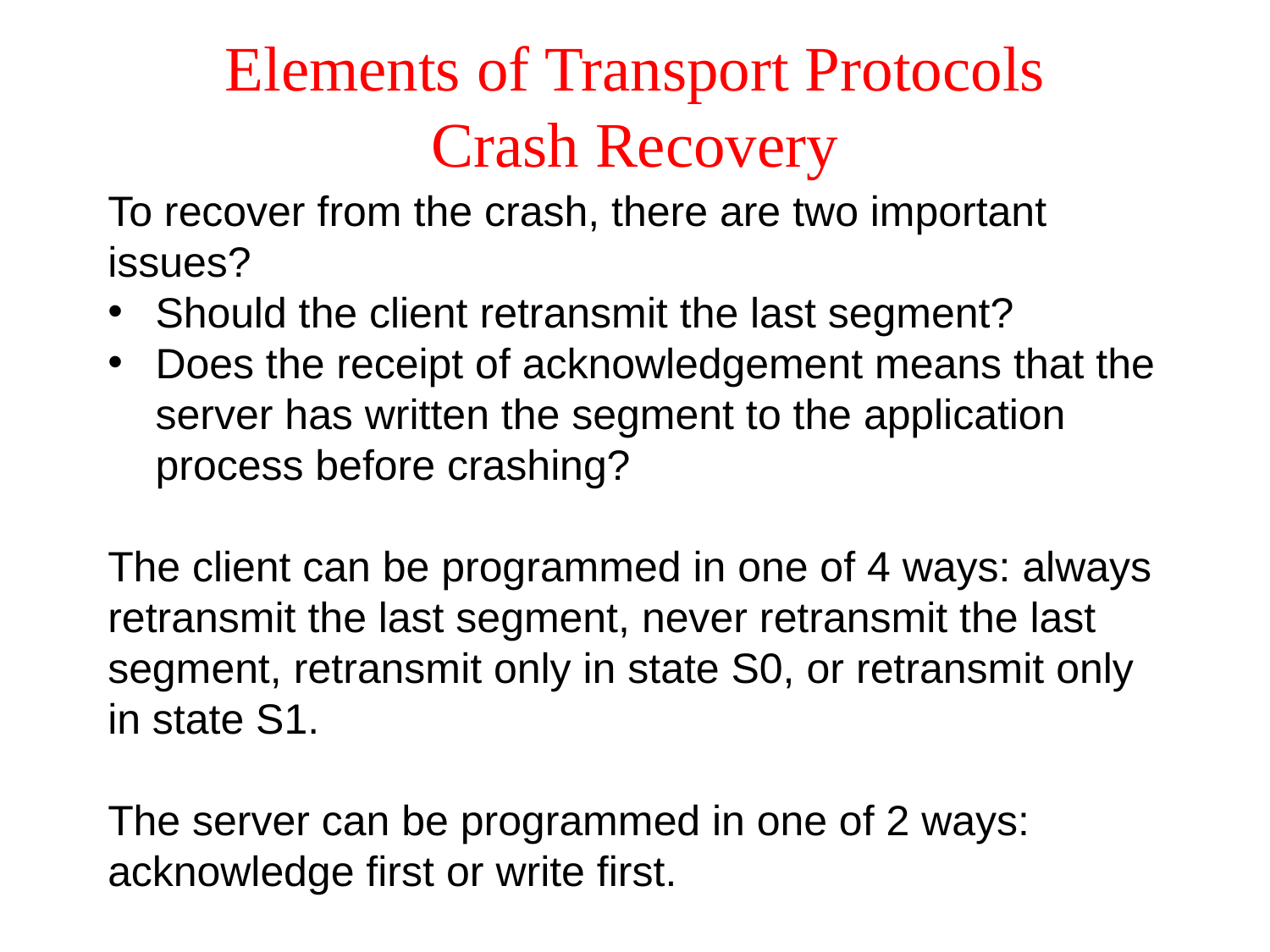

# Elements of Transport Protocols Crash Recovery
To recover from the crash, there are two important issues?
Should the client retransmit the last segment?
Does the receipt of acknowledgement means that the server has written the segment to the application process before crashing?

The client can be programmed in one of 4 ways: always retransmit the last segment, never retransmit the last segment, retransmit only in state S0, or retransmit only in state S1.

The server can be programmed in one of 2 ways: acknowledge first or write first.